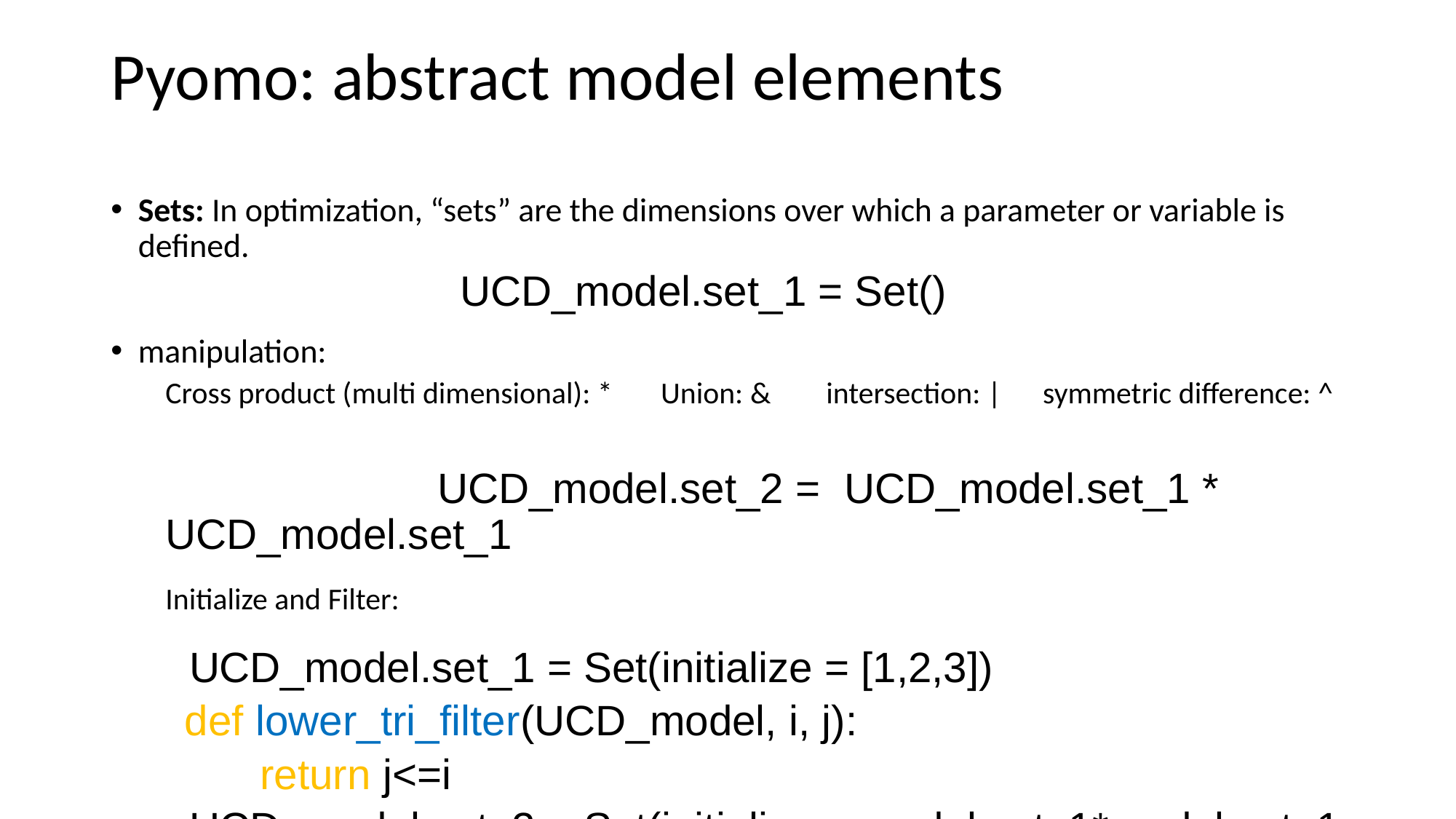

# Pyomo: abstract model elements
Sets: In optimization, “sets” are the dimensions over which a parameter or variable is defined.

manipulation:
Cross product (multi dimensional): *       Union: &        intersection: |      symmetric difference: ^

                       UCD_model.set_2 =  UCD_model.set_1 * UCD_model.set_1

Initialize and Filter:

  UCD_model.set_1 = Set(initialize = [1,2,3])
  def lower_tri_filter(UCD_model, i, j):
        return j<=i
  UCD_model.set_2 = Set(initialize = model.set_1*model.set_1, filter = lower_tri_filter)

UCD_model.set_1 = Set()